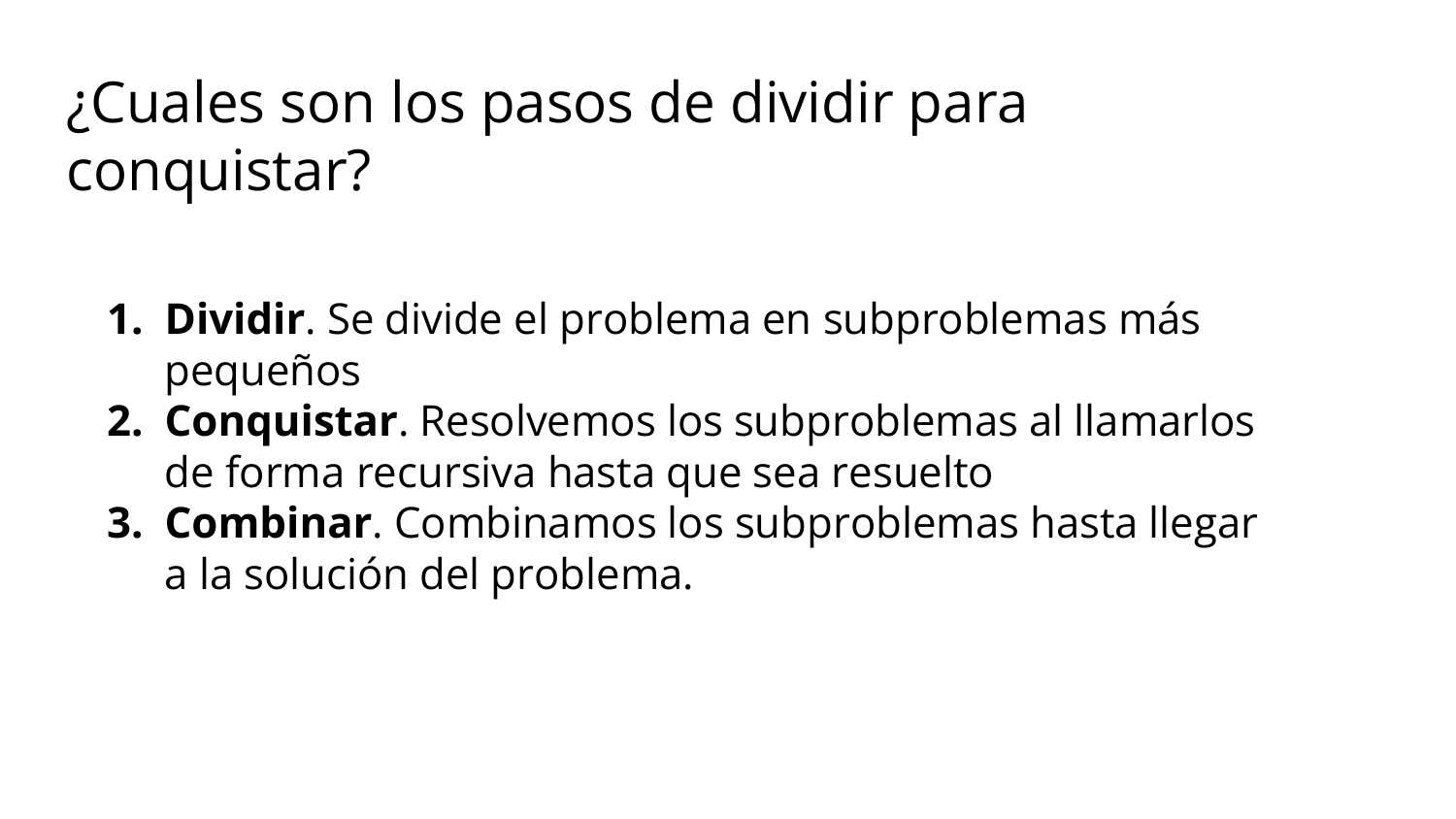

¿Cuales son los pasos de dividir para conquistar?
# Inducción
Dividir. Se divide el problema en subproblemas más pequeños
Conquistar. Resolvemos los subproblemas al llamarlos de forma recursiva hasta que sea resuelto
Combinar. Combinamos los subproblemas hasta llegar a la solución del problema.